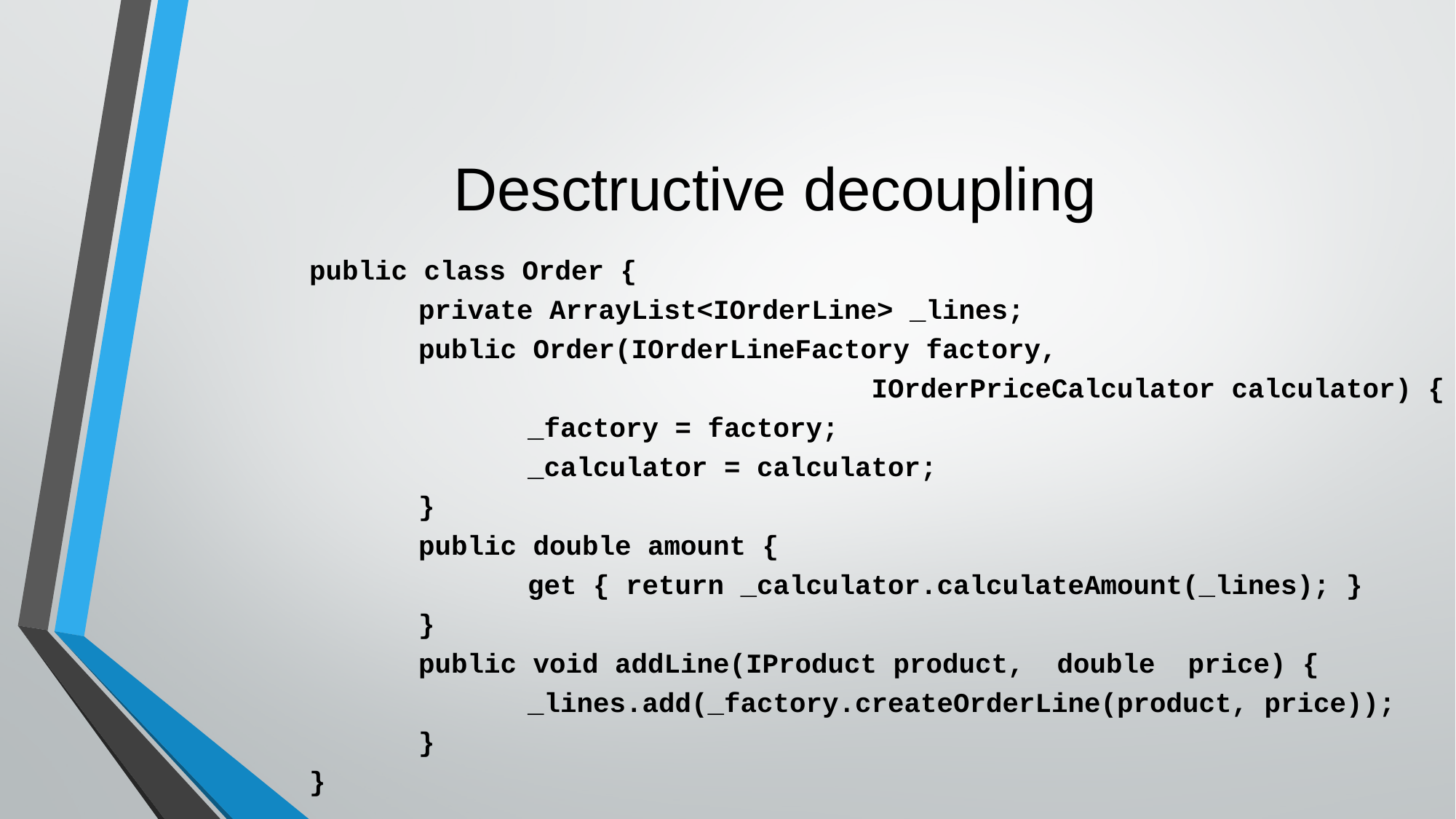

# Desctructive decoupling
public class Order {
	private ArrayList<IOrderLine> _lines;
	public Order(IOrderLineFactory factory,
					 IOrderPriceCalculator calculator) {
		_factory = factory;
		_calculator = calculator;
	}
	public double amount {
		get { return _calculator.calculateAmount(_lines); }
	}
	public void addLine(IProduct product,  double  price) {
		_lines.add(_factory.createOrderLine(product, price));
	}
}